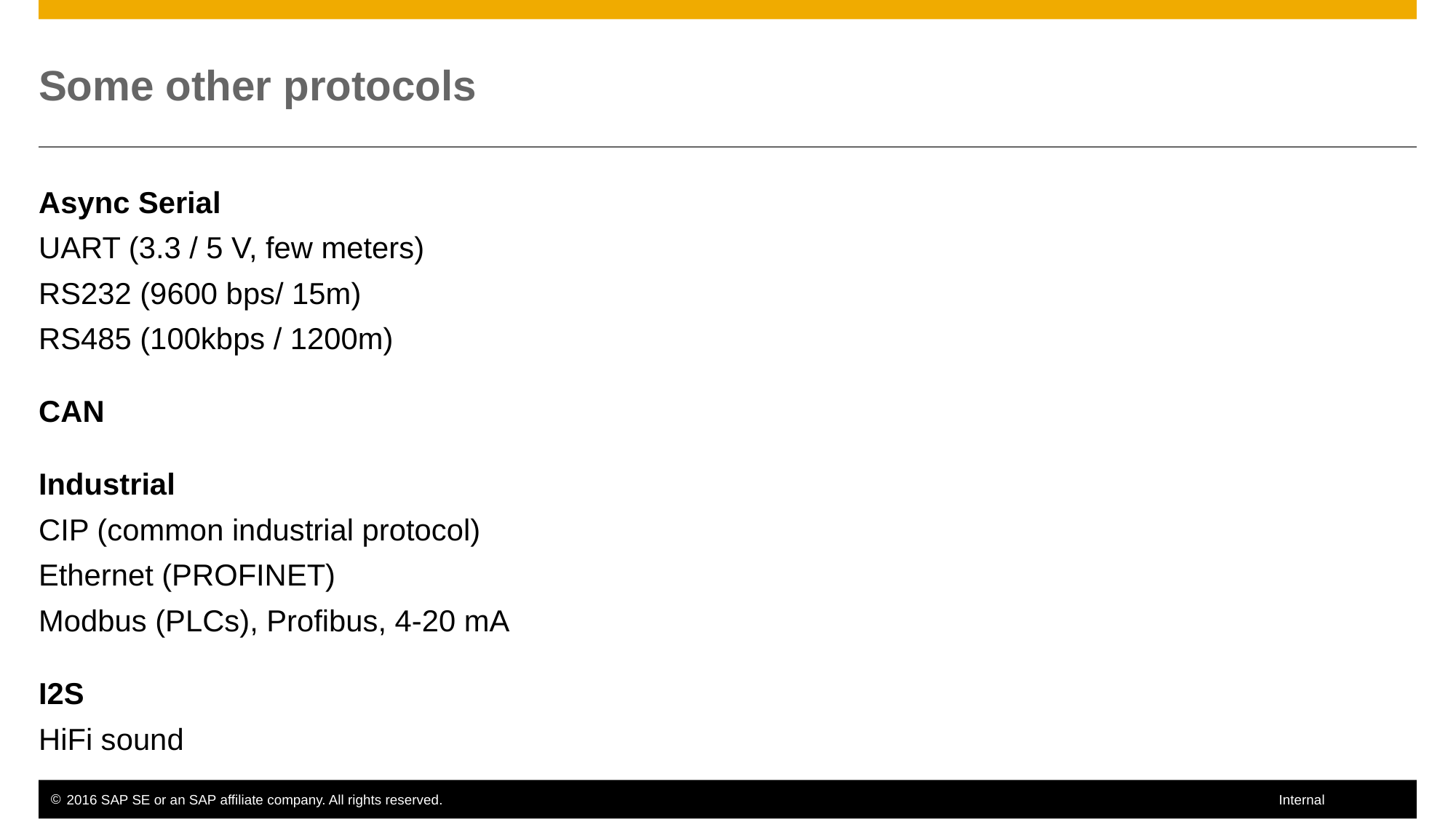

# Some other protocols
Async Serial
UART (3.3 / 5 V, few meters)
RS232 (9600 bps/ 15m)
RS485 (100kbps / 1200m)
CAN
Industrial
CIP (common industrial protocol)
Ethernet (PROFINET)
Modbus (PLCs), Profibus, 4-20 mA
I2S
HiFi sound